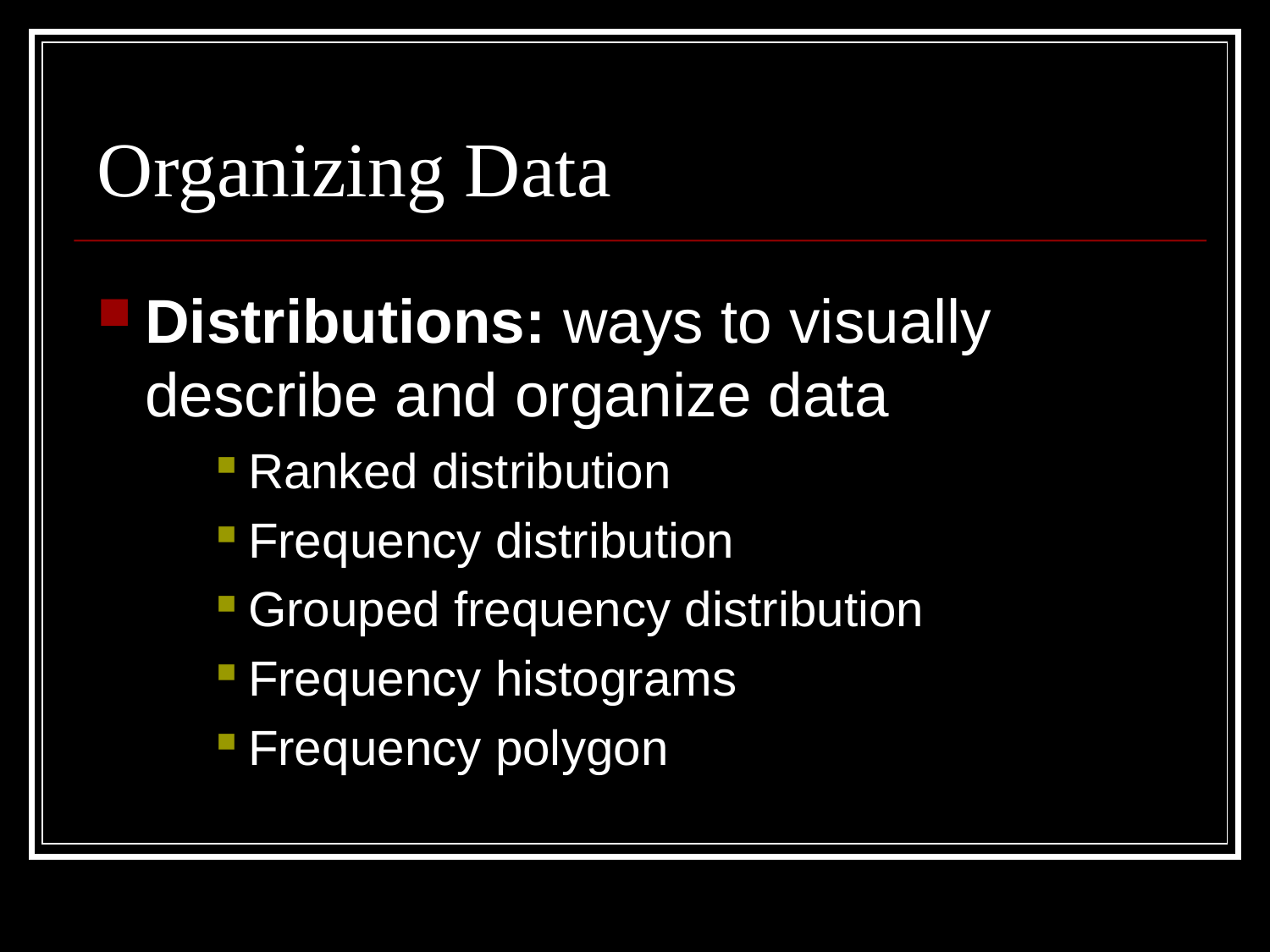

Organizing Data
Distributions: ways to visually describe and organize data
Ranked distribution
Frequency distribution
Grouped frequency distribution
Frequency histograms
Frequency polygon